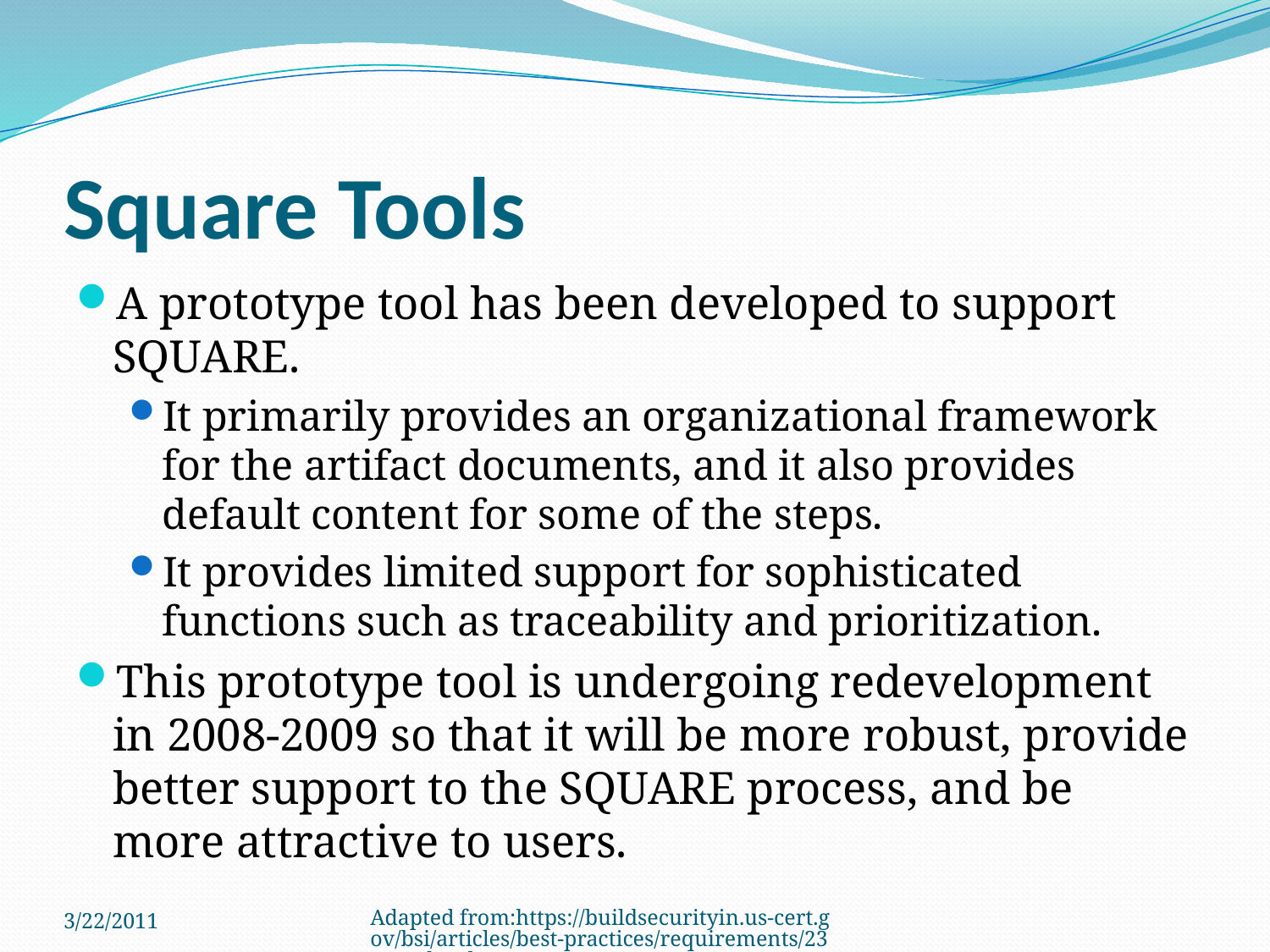

# Square Tools
A prototype tool has been developed to support SQUARE.
It primarily provides an organizational framework for the artifact documents, and it also provides default content for some of the steps.
It provides limited support for sophisticated functions such as traceability and prioritization.
This prototype tool is undergoing redevelopment in 2008-2009 so that it will be more robust, provide better support to the SQUARE process, and be more attractive to users.

3/22/2011
Adapted from:https://buildsecurityin.us-cert.gov/bsi/articles/best-practices/requirements/232-BSI.html